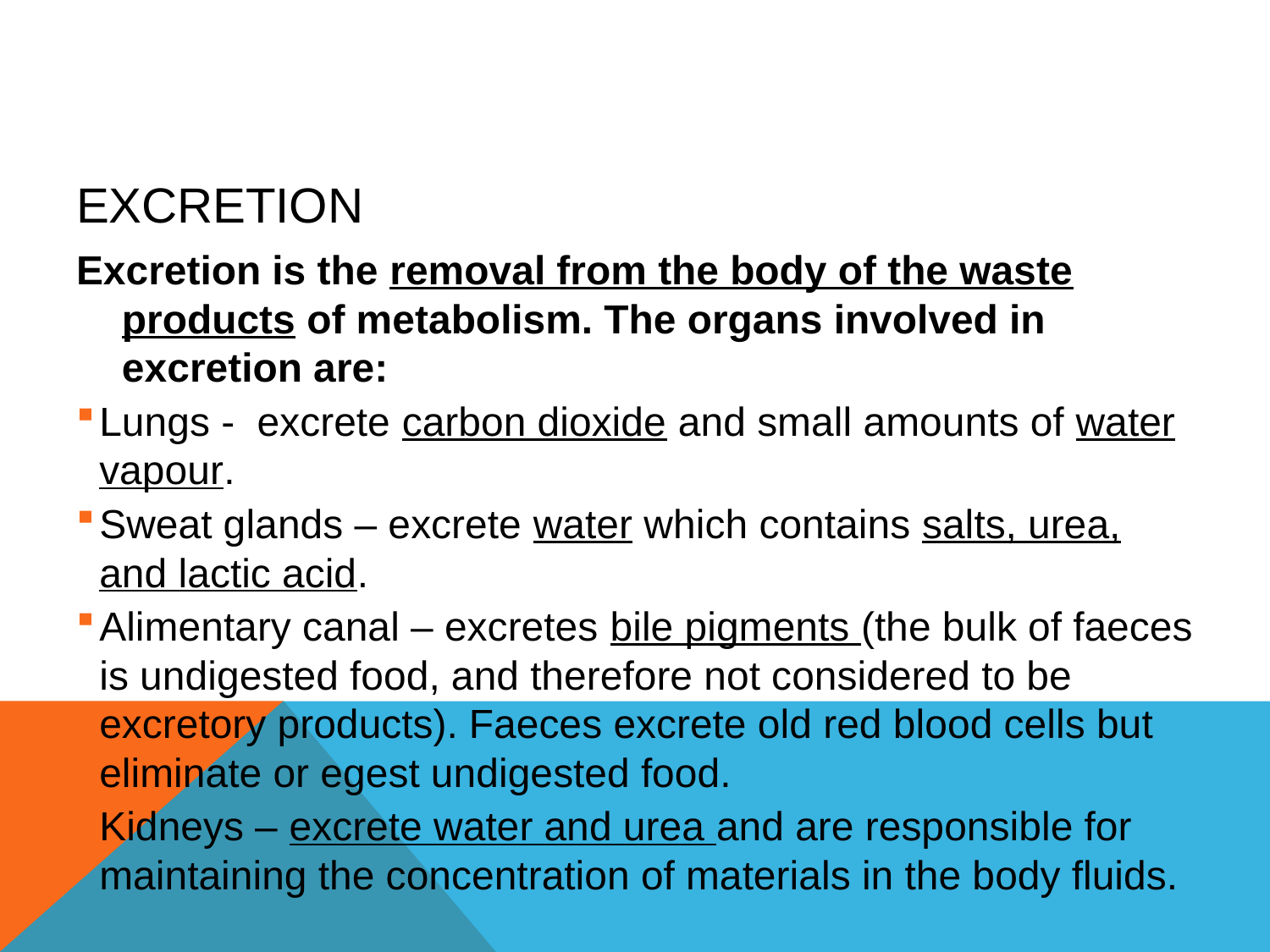

# Excretion
Excretion is the removal from the body of the waste products of metabolism. The organs involved in excretion are:
Lungs -  excrete carbon dioxide and small amounts of water vapour.
Sweat glands – excrete water which contains salts, urea, and lactic acid.
Alimentary canal – excretes bile pigments (the bulk of faeces is undigested food, and therefore not considered to be excretory products). Faeces excrete old red blood cells but eliminate or egest undigested food.
Kidneys – excrete water and urea and are responsible for maintaining the concentration of materials in the body fluids.